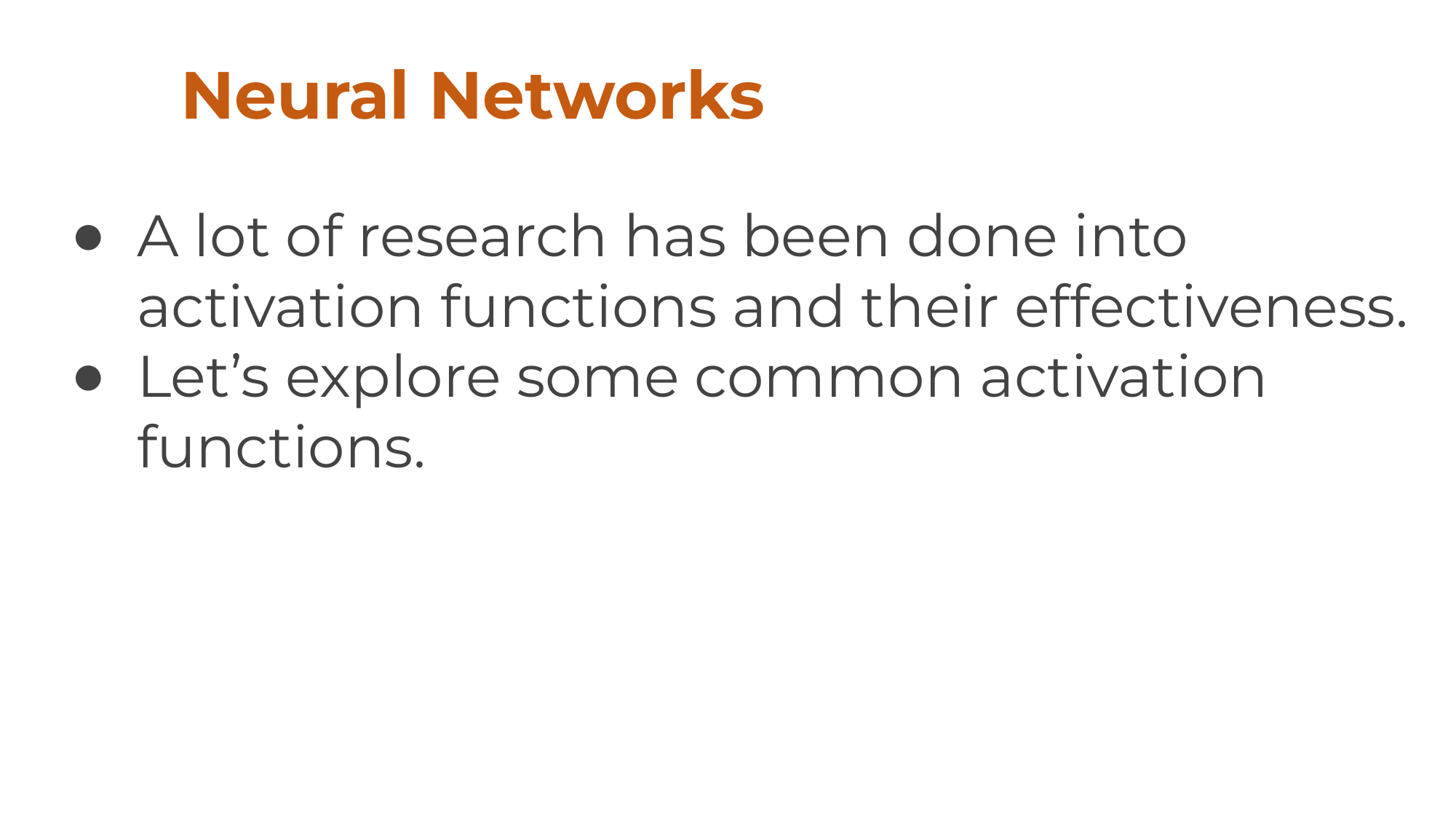

# Neural Networks
A lot of research has been done into activation functions and their effectiveness.
Let’s explore some common activation functions.